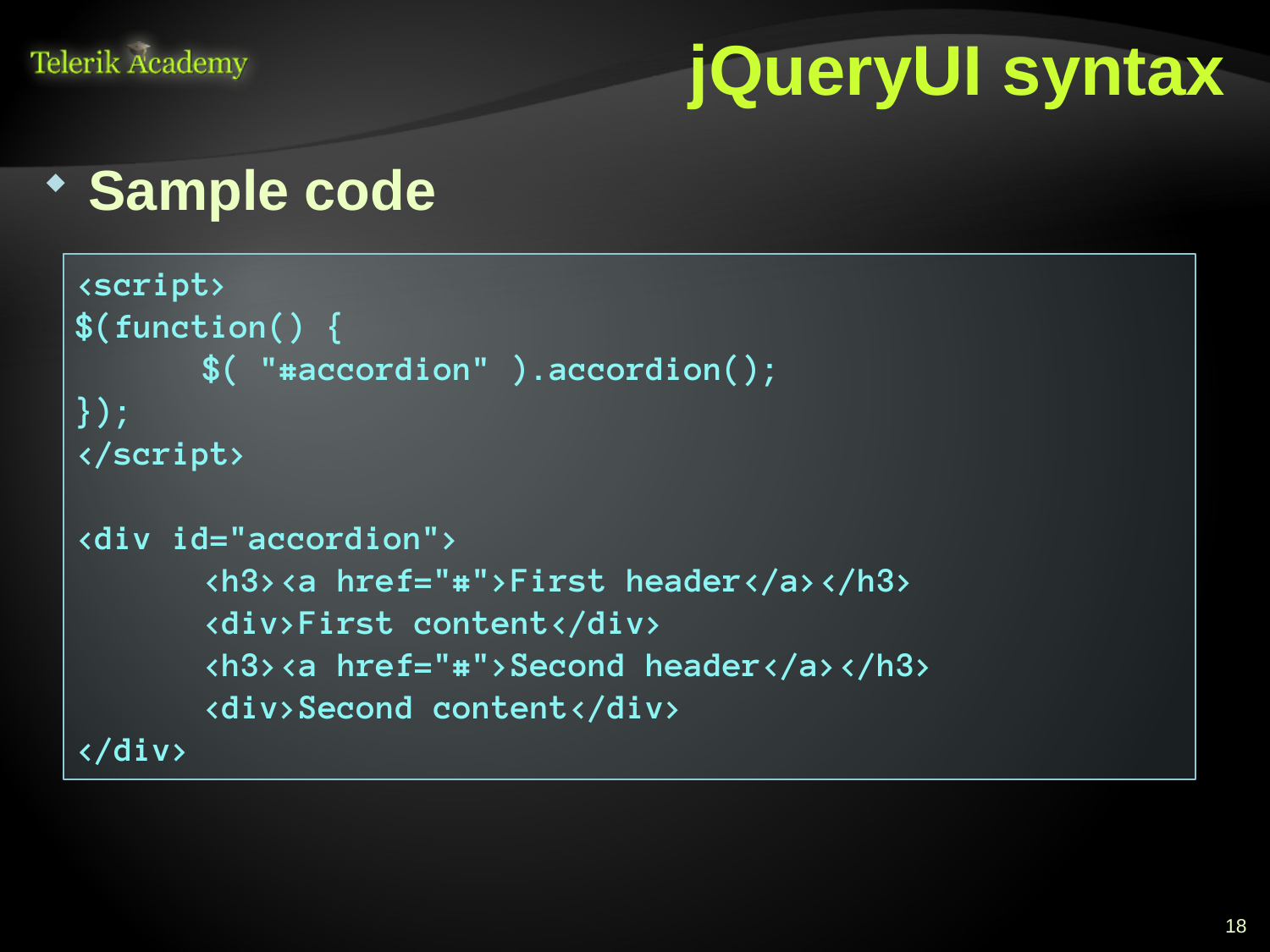

# jQueryUI syntax
Sample code
<script>
$(function() {
	$( "#accordion" ).accordion();
});
</script>

<div id="accordion">
	<h3><a href="#">First header</a></h3>
	<div>First content</div>
	<h3><a href="#">Second header</a></h3>
	<div>Second content</div>
</div>
18